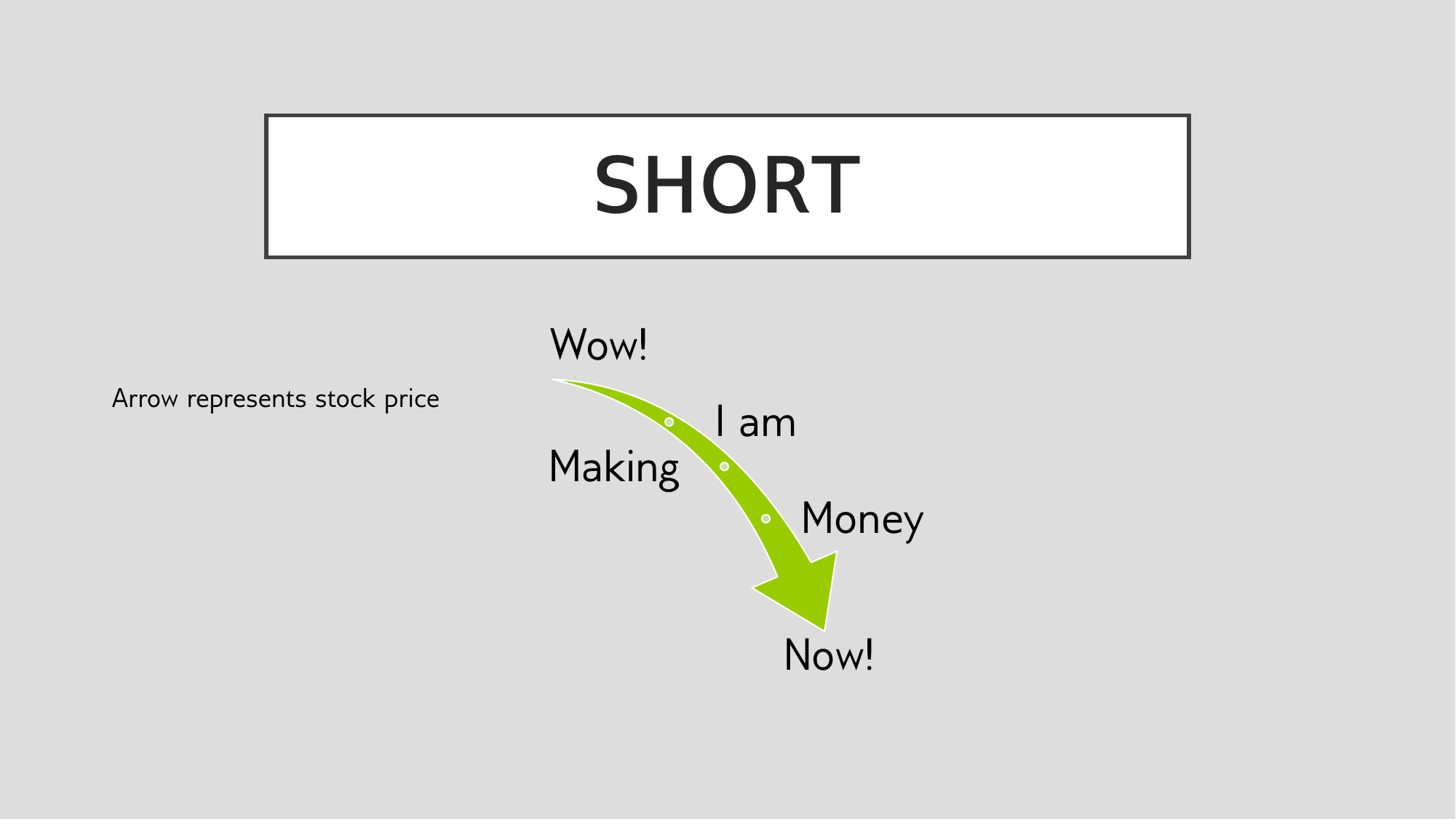

# Short
Wow!
I am
Making
Money
Now!
Arrow represents stock price